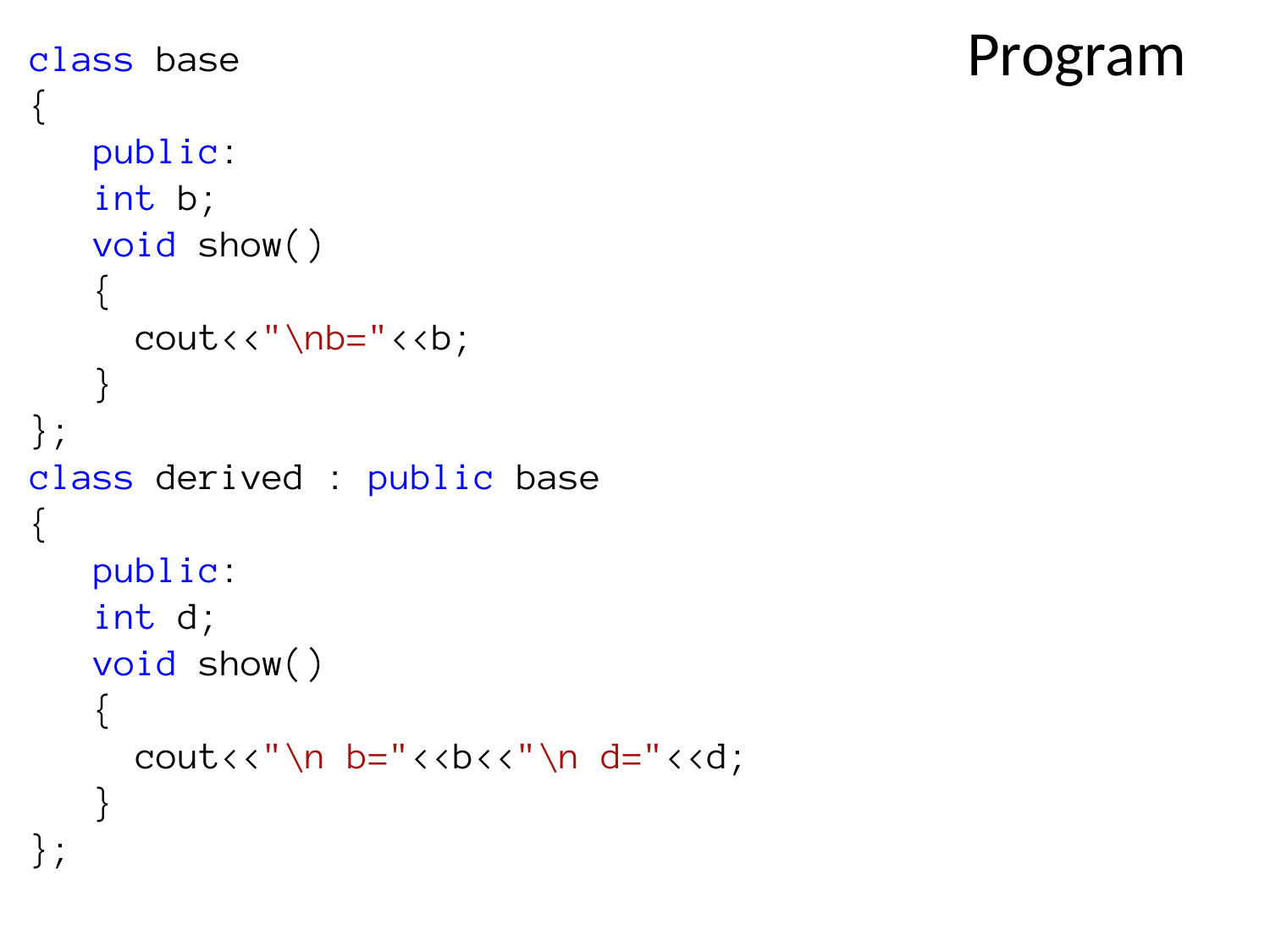

Program
class base
{
public:
int b;
void show()
{
  cout<<"\nb="<<b;
}
};
class derived : public base
{
public:
int d;
void show()
{
  cout<<"\n b="<<b<<"\n d="<<d;
}
};